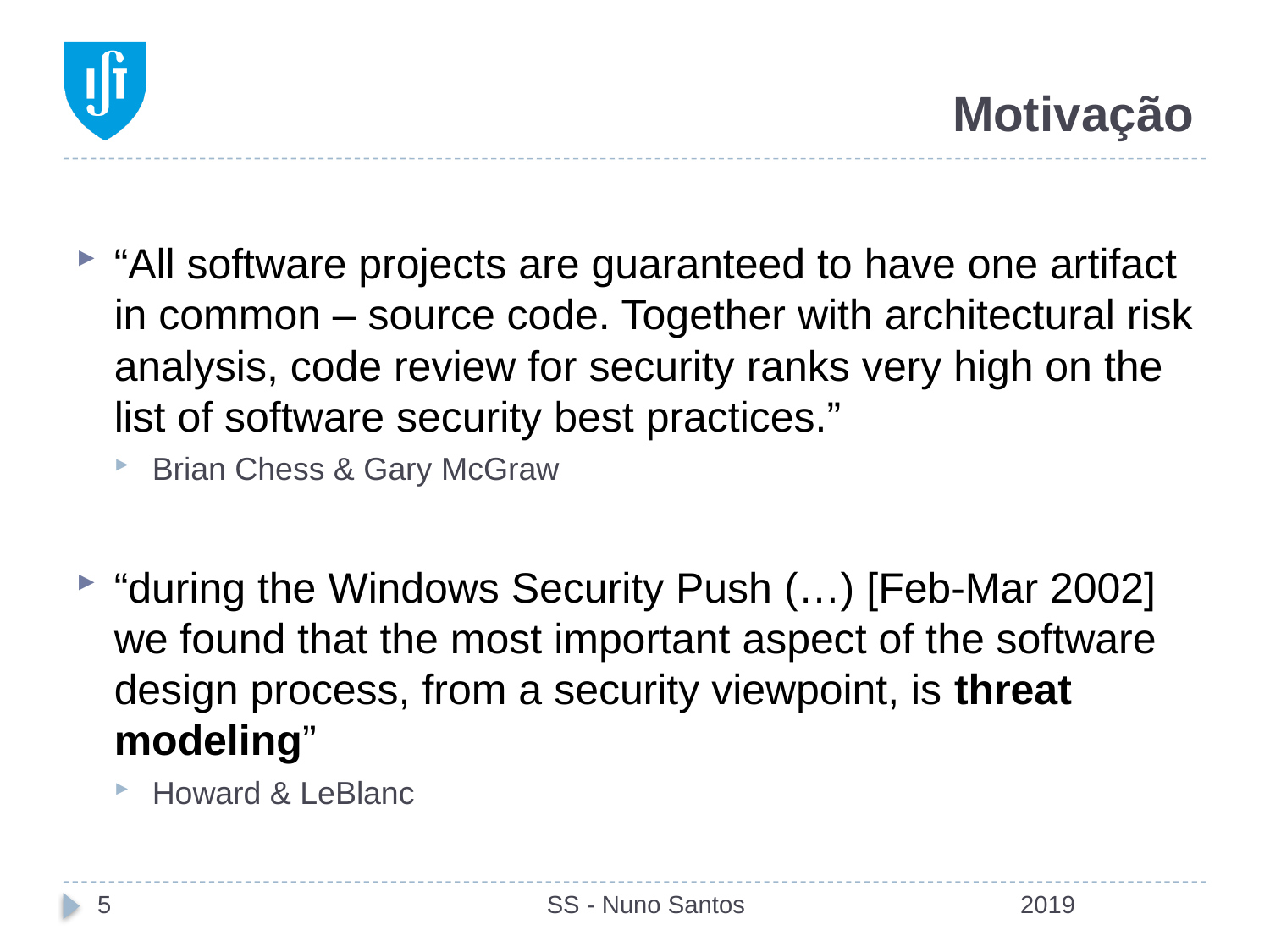

# Motivação

“All software projects are guaranteed to have one artifact in common – source code. Together with architectural risk analysis, code review for security ranks very high on the list of software security best practices.”
Brian Chess & Gary McGraw

“during the Windows Security Push (…) [Feb-Mar 2002] we found that the most important aspect of the software design process, from a security viewpoint, is threat modeling”
Howard & LeBlanc

5
SS - Nuno Santos
2019